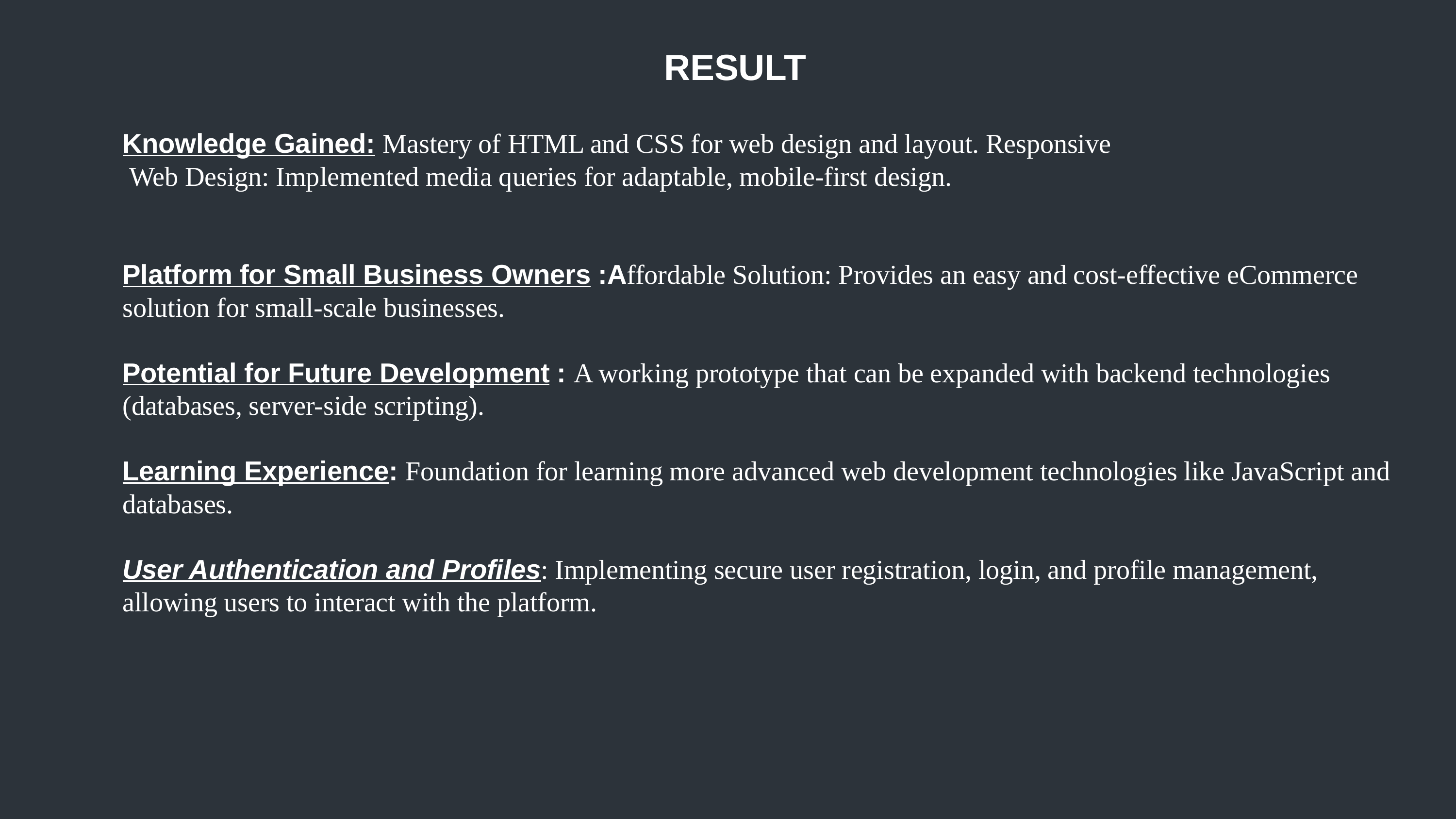

RESULT
Knowledge Gained: Mastery of HTML and CSS for web design and layout. Responsive
 Web Design: Implemented media queries for adaptable, mobile-first design.

Platform for Small Business Owners :Affordable Solution: Provides an easy and cost-effective eCommerce solution for small-scale businesses.

Potential for Future Development : A working prototype that can be expanded with backend technologies (databases, server-side scripting).

Learning Experience: Foundation for learning more advanced web development technologies like JavaScript and databases.

User Authentication and Profiles: Implementing secure user registration, login, and profile management, allowing users to interact with the platform.